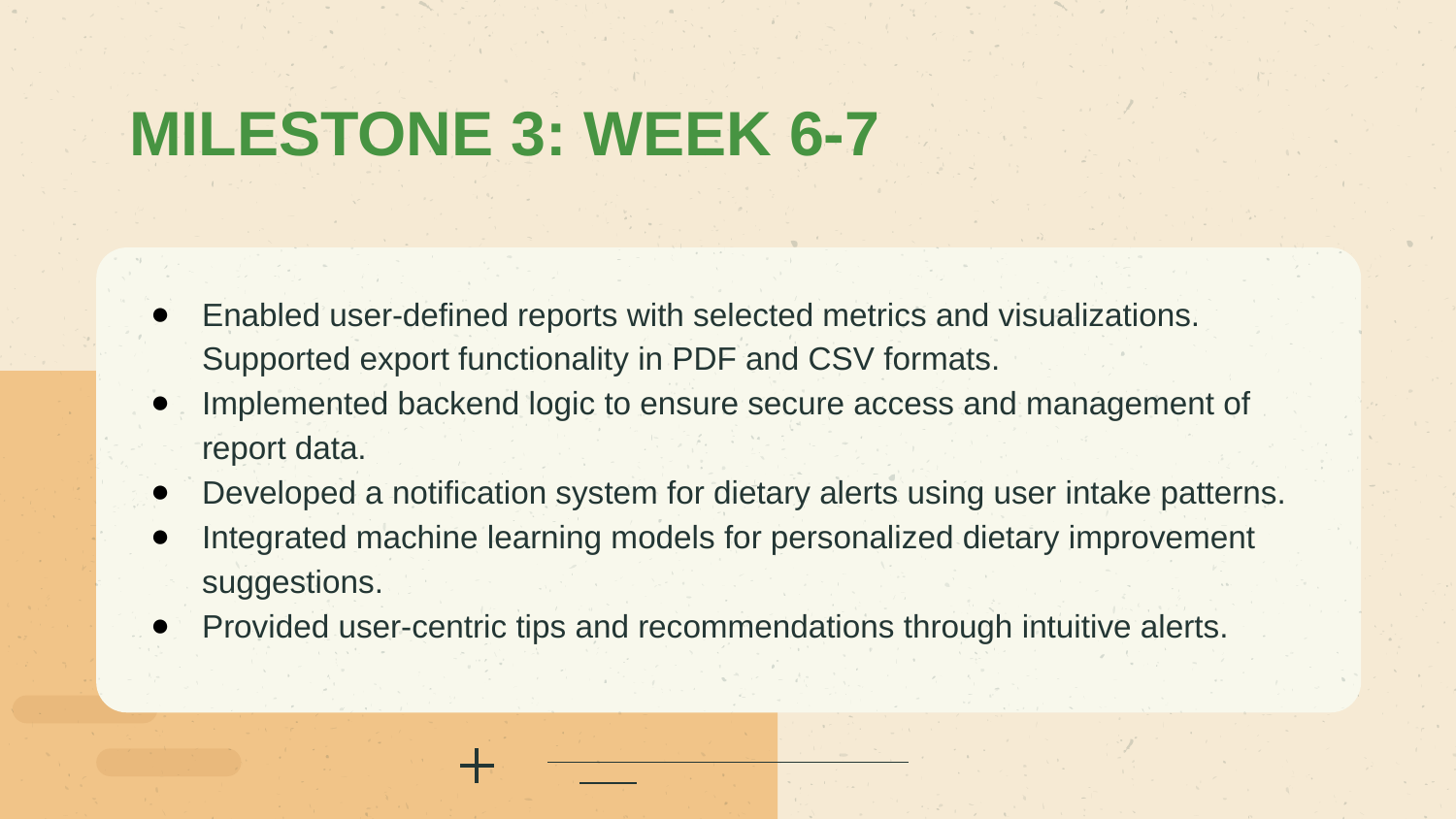

# MILESTONE 3: WEEK 6-7
Enabled user-defined reports with selected metrics and visualizations. Supported export functionality in PDF and CSV formats.
Implemented backend logic to ensure secure access and management of report data.
Developed a notification system for dietary alerts using user intake patterns.
Integrated machine learning models for personalized dietary improvement suggestions.
Provided user-centric tips and recommendations through intuitive alerts.